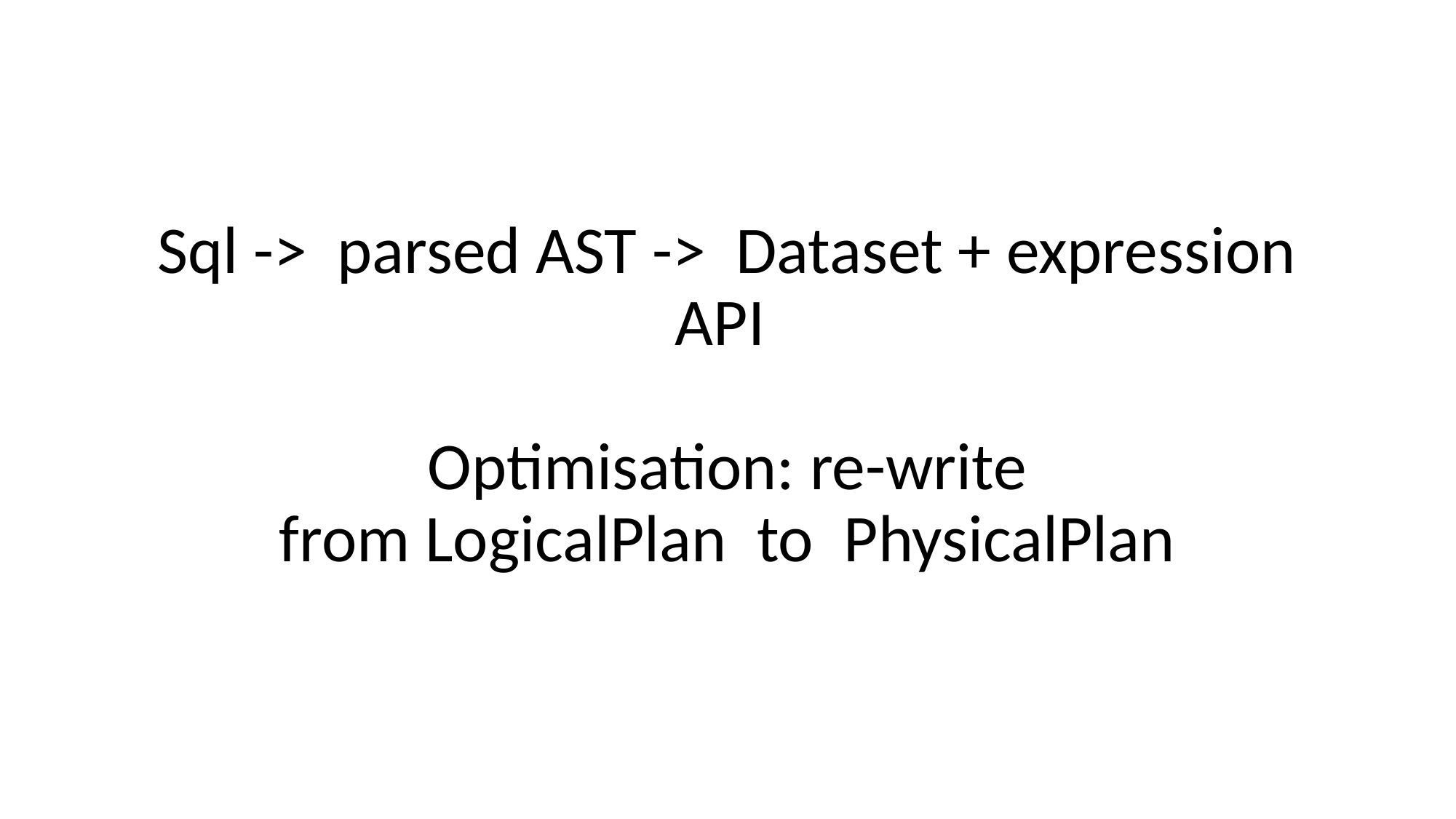

# Sql ->  parsed AST ->  Dataset + expression API Optimisation: re-write from LogicalPlan  to  PhysicalPlan